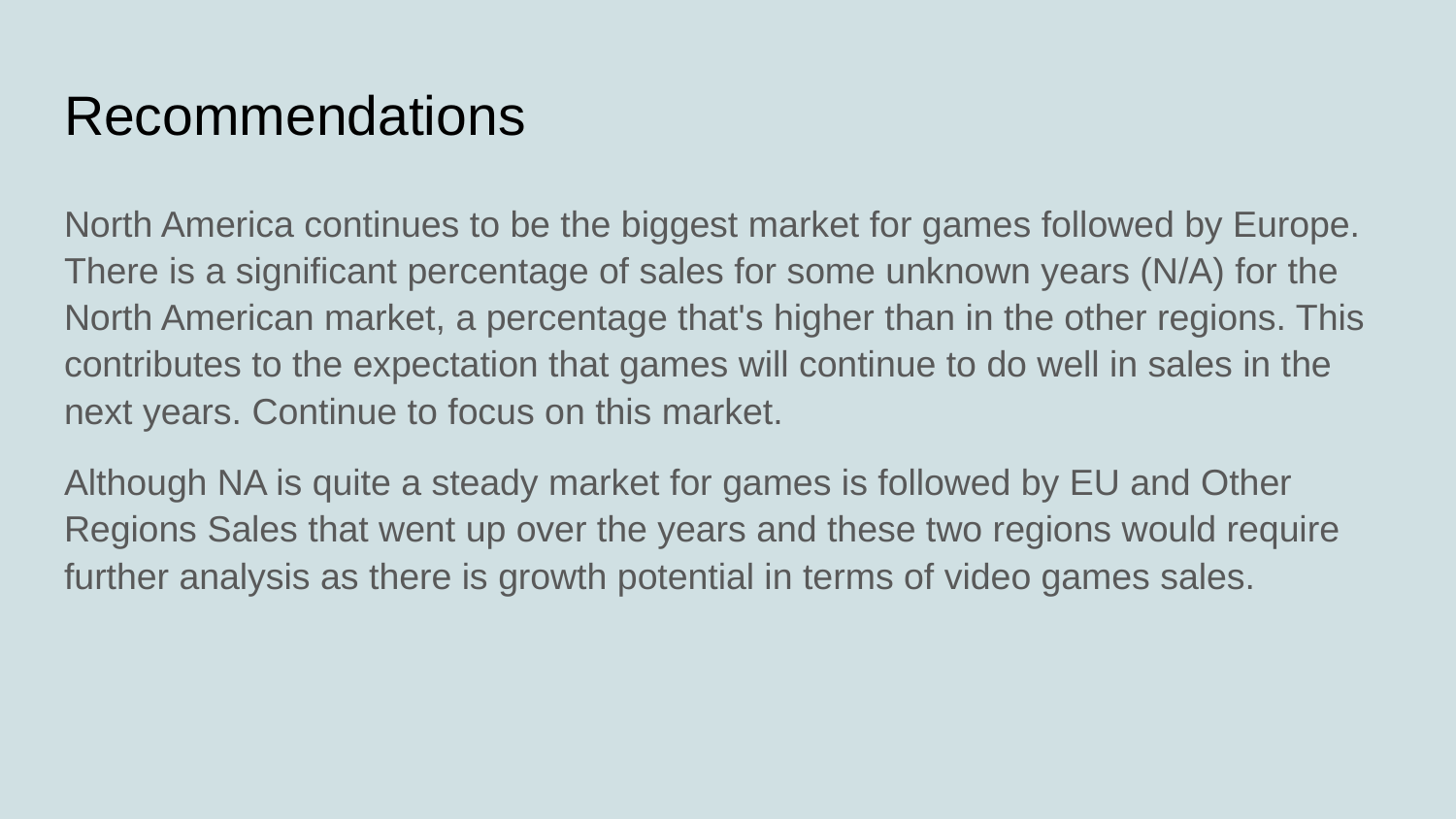

# Recommendations
North America continues to be the biggest market for games followed by Europe. There is a significant percentage of sales for some unknown years (N/A) for the North American market, a percentage that's higher than in the other regions. This contributes to the expectation that games will continue to do well in sales in the next years. Continue to focus on this market.
Although NA is quite a steady market for games is followed by EU and Other Regions Sales that went up over the years and these two regions would require further analysis as there is growth potential in terms of video games sales.